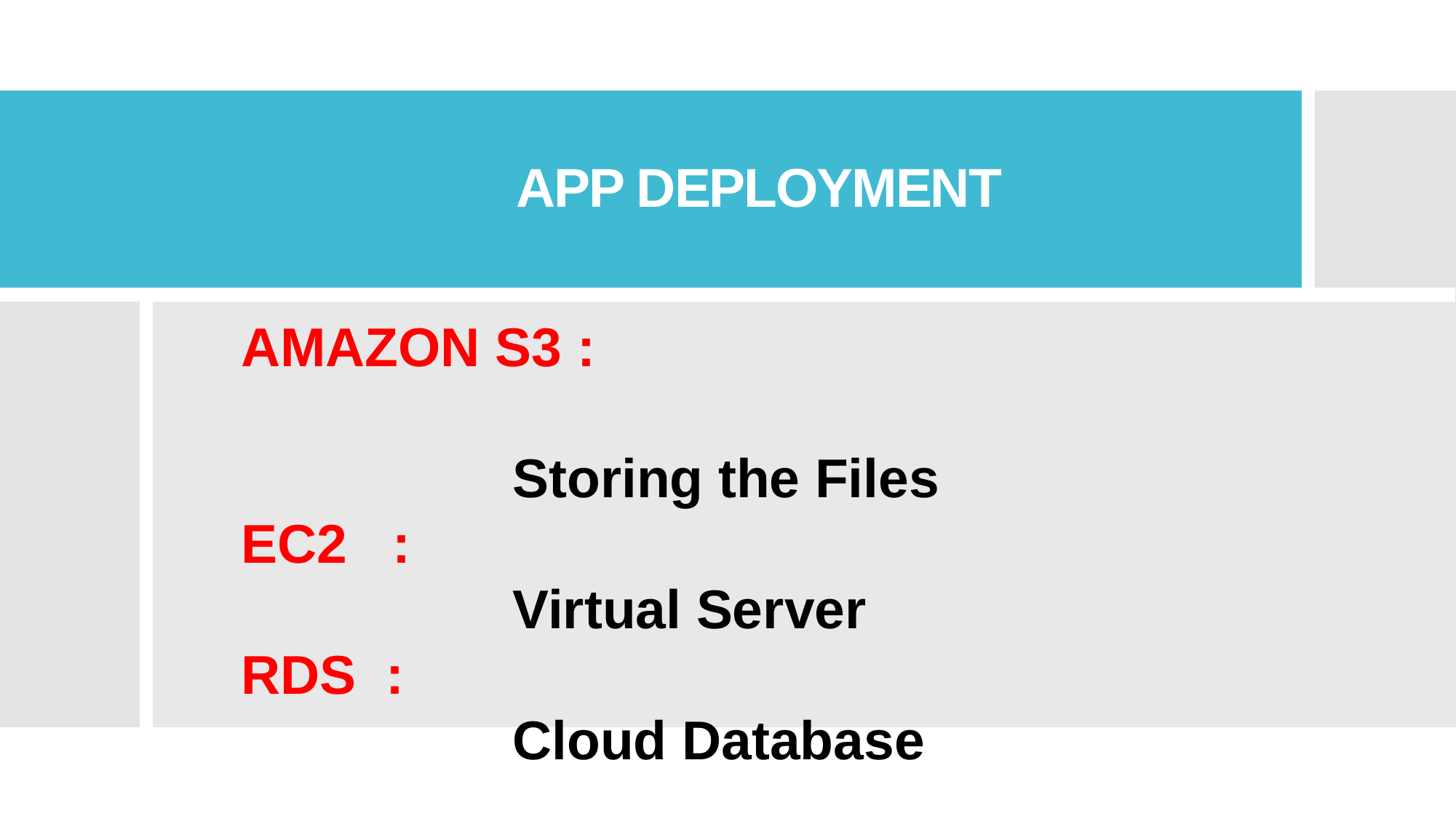

# APP DEPLOYMENT

AMAZON S3 :

                  Storing the Files
EC2   :
                  Virtual Server
RDS  :
                  Cloud Database